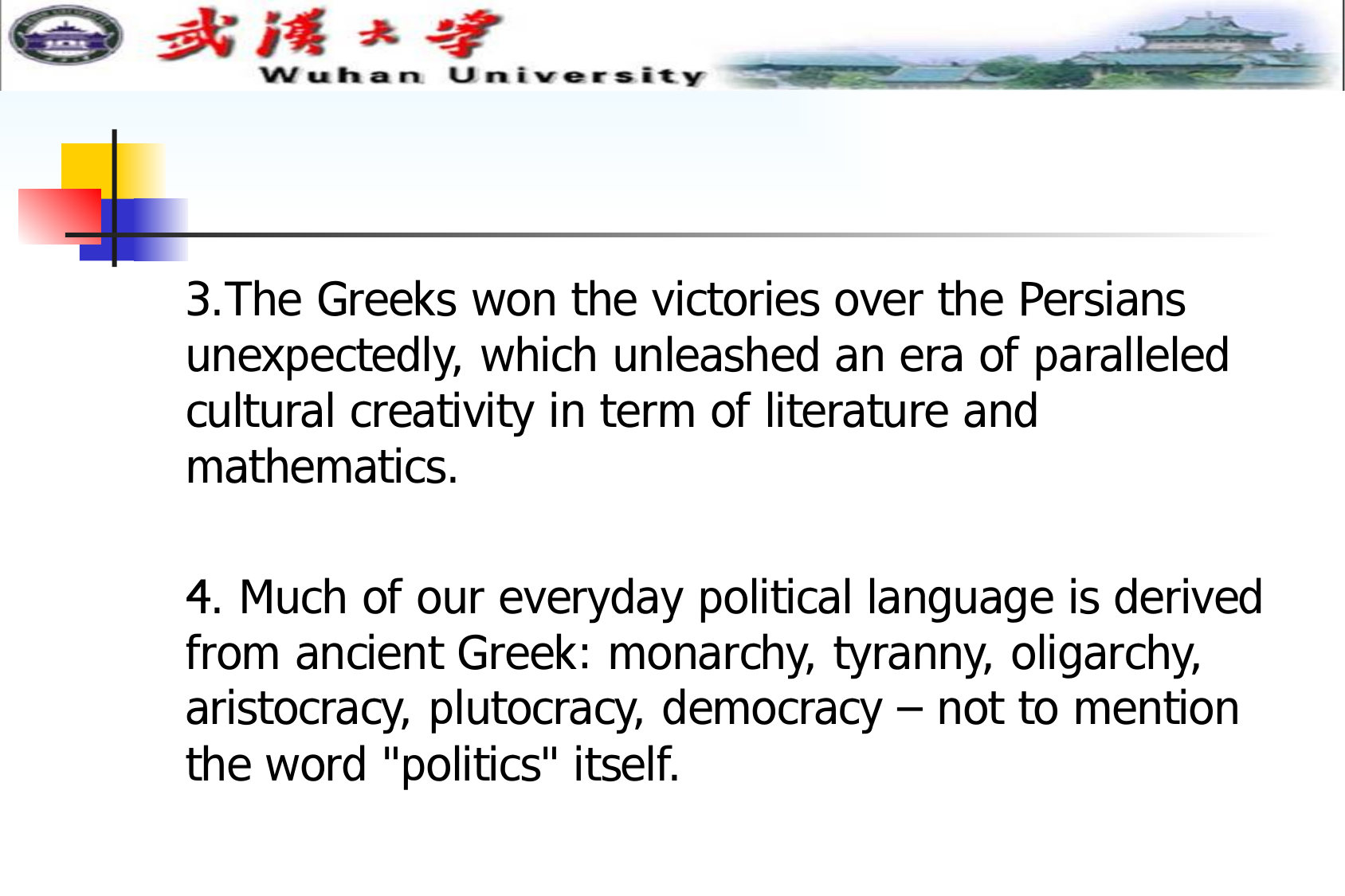

#
3.The Greeks won the victories over the Persians unexpectedly, which unleashed an era of paralleled cultural creativity in term of literature and mathematics.

4. Much of our everyday political language is derived from ancient Greek: monarchy, tyranny, oligarchy, aristocracy, plutocracy, democracy – not to mention the word "politics" itself.

32